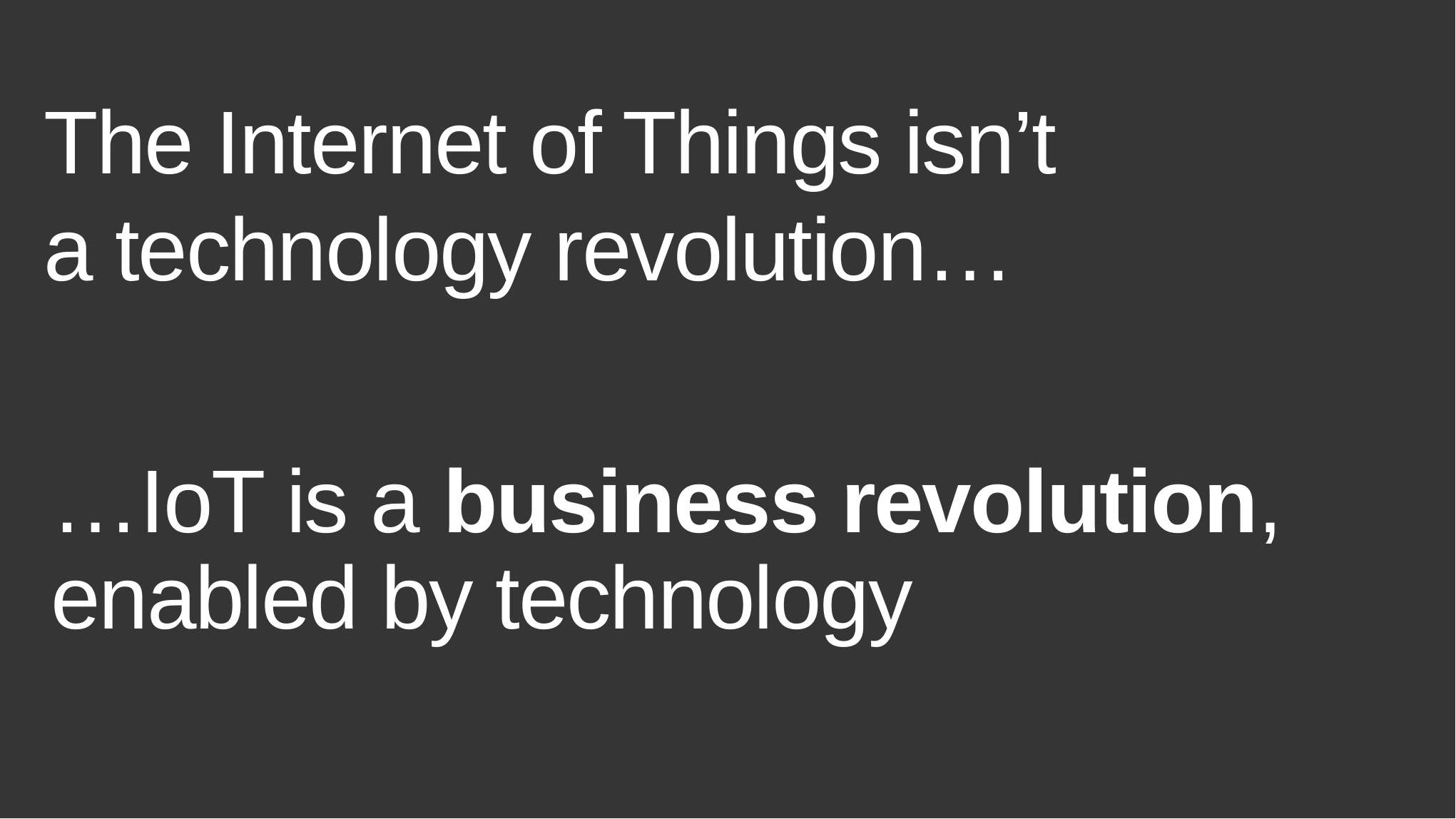

The Internet of Things isn’t
a technology revolution…
# …IoT is a business revolution, enabled by technology